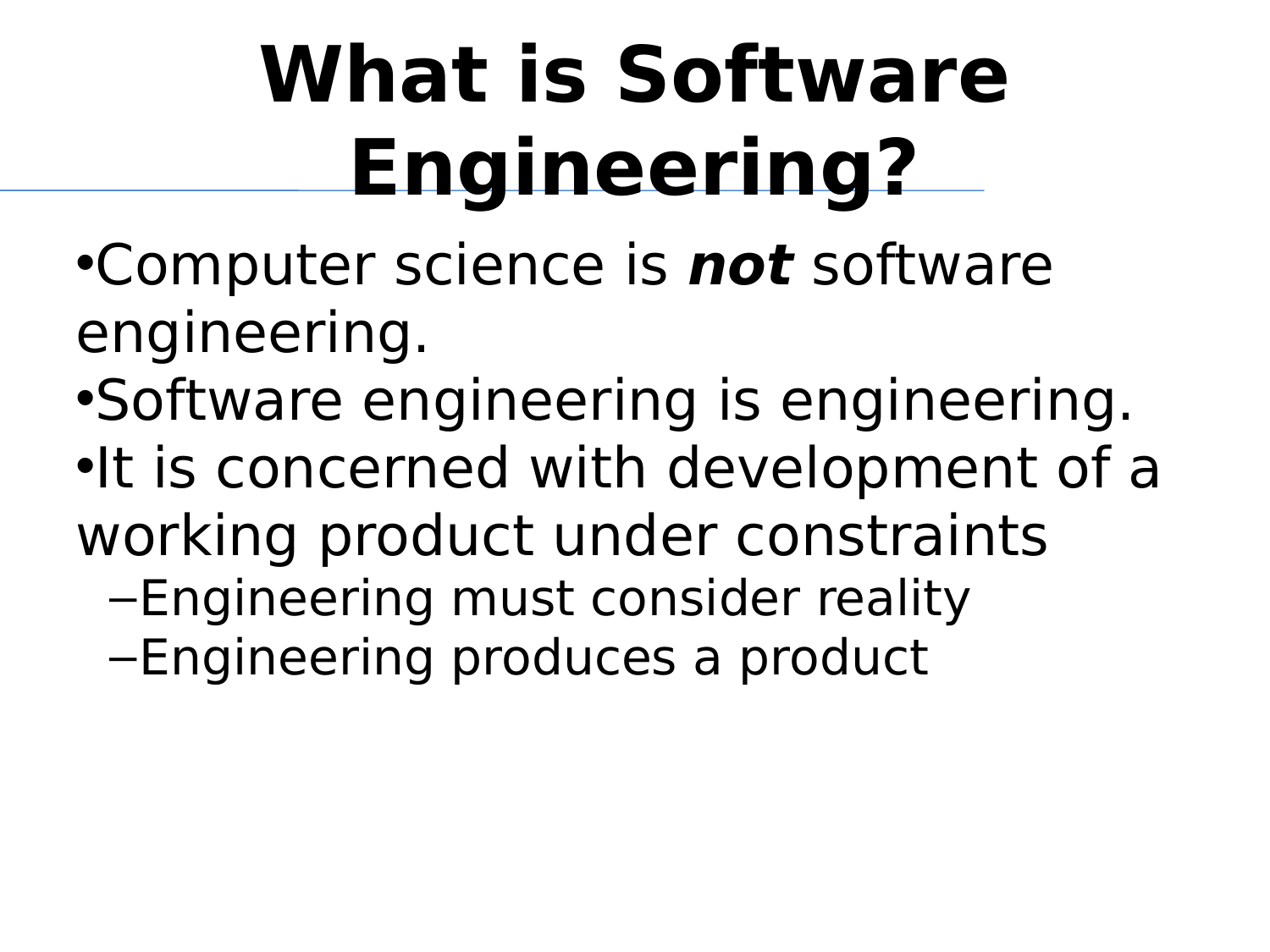

What is Software Engineering?
Computer science is not software engineering.
Software engineering is engineering.
It is concerned with development of a working product under constraints
Engineering must consider reality
Engineering produces a product